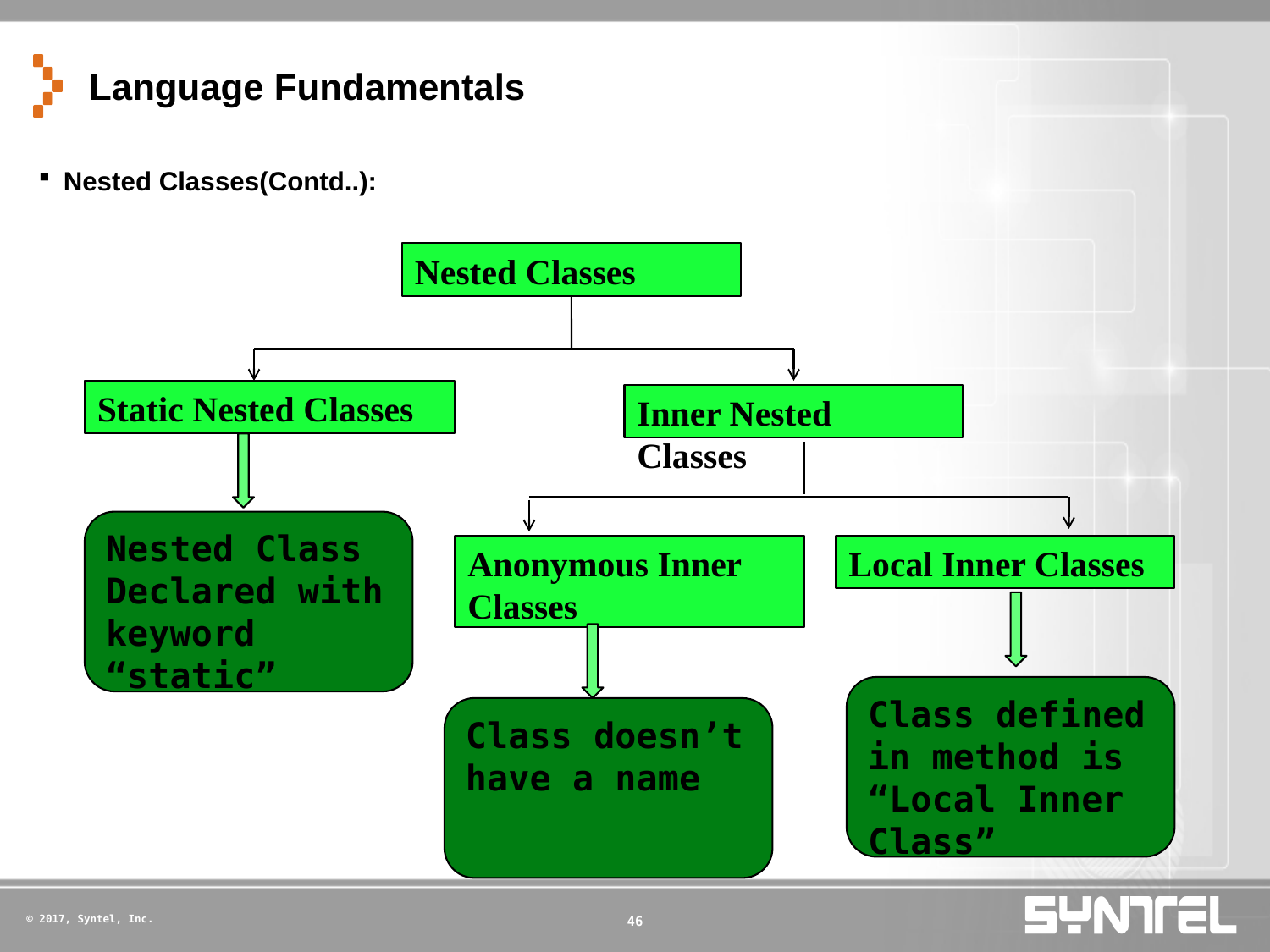

# Language Fundamentals
Nested Classes(Contd..):

Nested Classes
Static Nested Classes
Inner Nested Classes

Nested Class Declared with keyword “static”
Anonymous Inner  Classes
Local Inner Classes

Class defined in method is “Local Inner Class”
Class doesn’t have a name